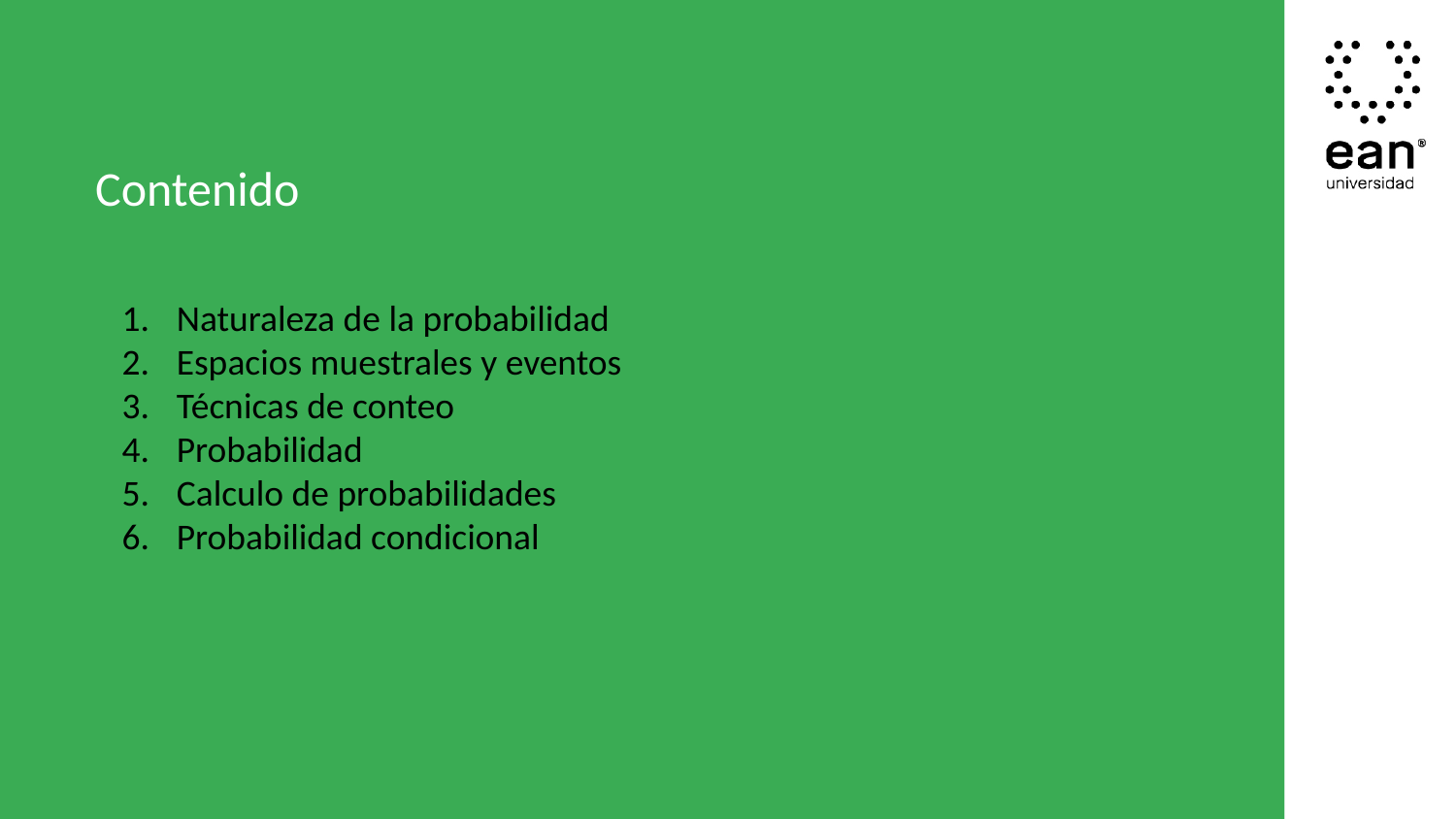

Contenido
Naturaleza de la probabilidad
Espacios muestrales y eventos
Técnicas de conteo
Probabilidad
Calculo de probabilidades
Probabilidad condicional